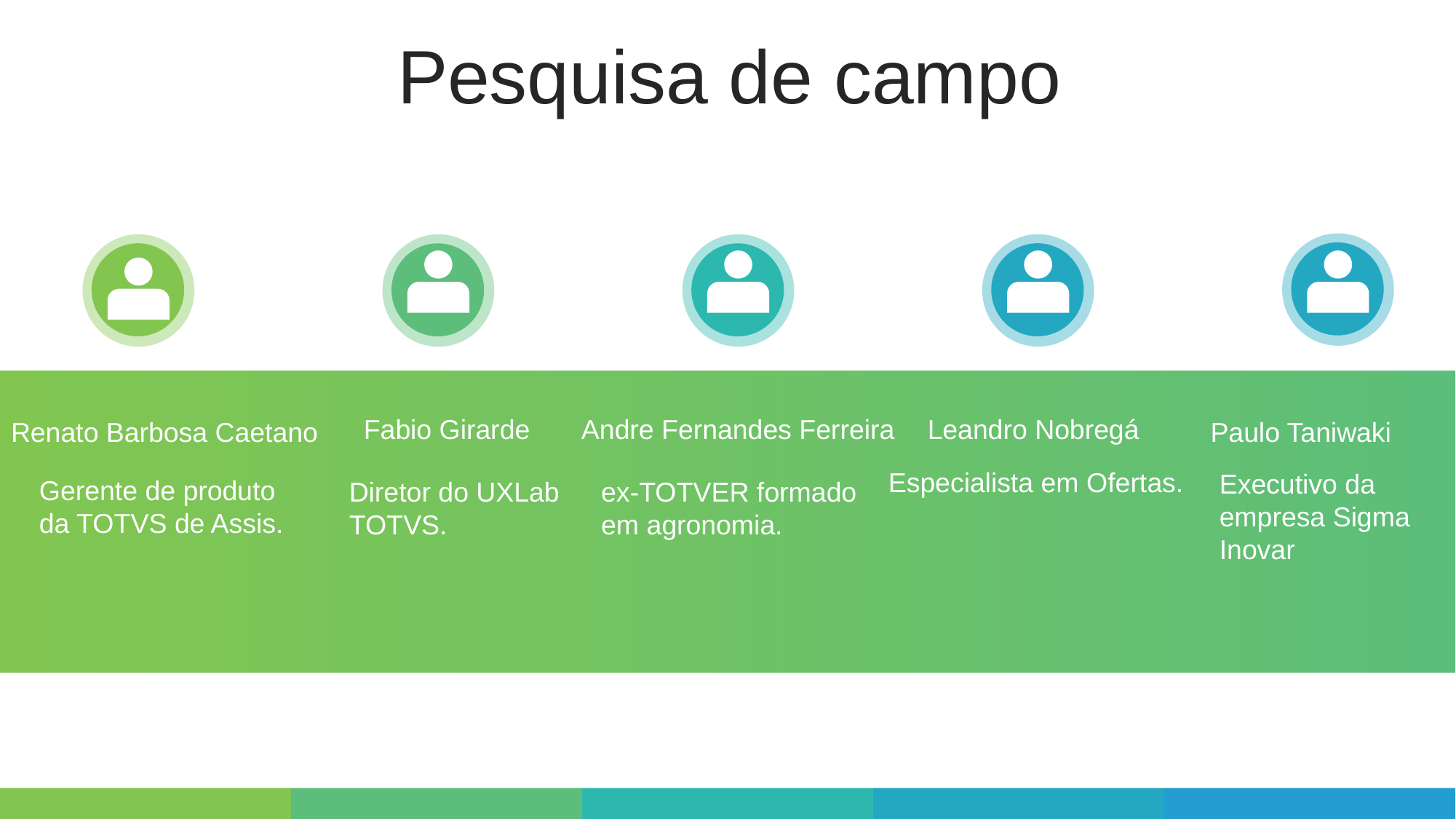

Pesquisa de campo

Andre Fernandes Ferreira
Fabio Girarde
Leandro Nobregá
Renato Barbosa Caetano
Paulo Taniwaki

Especialista em Ofertas.

Executivo da empresa Sigma Inovar

Gerente de produto da TOTVS de Assis.

Diretor do UXLab TOTVS.

ex-TOTVER formado em agronomia.